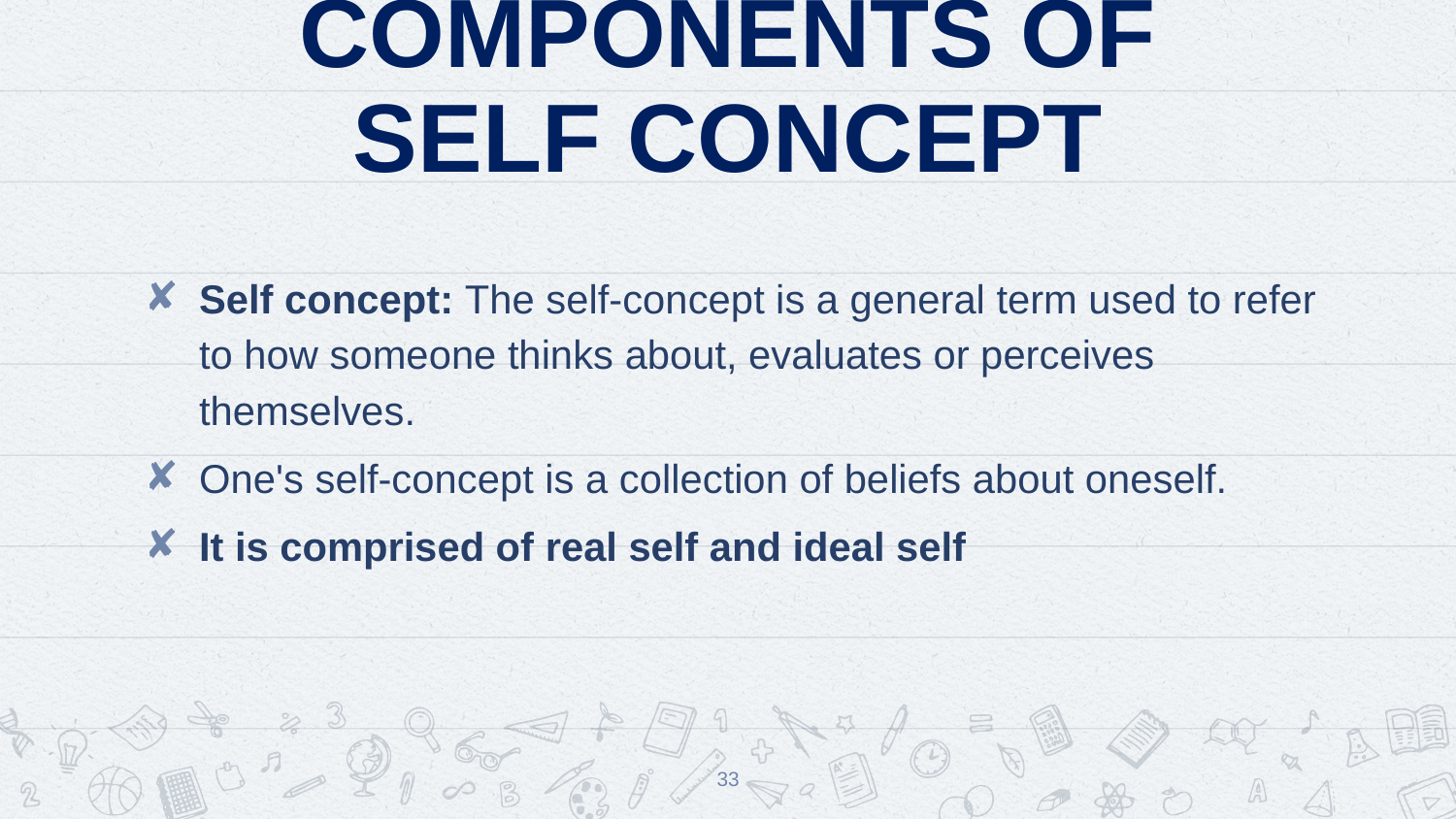

# COMPONENTS OF SELF CONCEPT
Self concept: The self-concept is a general term used to refer to how someone thinks about, evaluates or perceives themselves.
One's self-concept is a collection of beliefs about oneself.
It is comprised of real self and ideal self
33